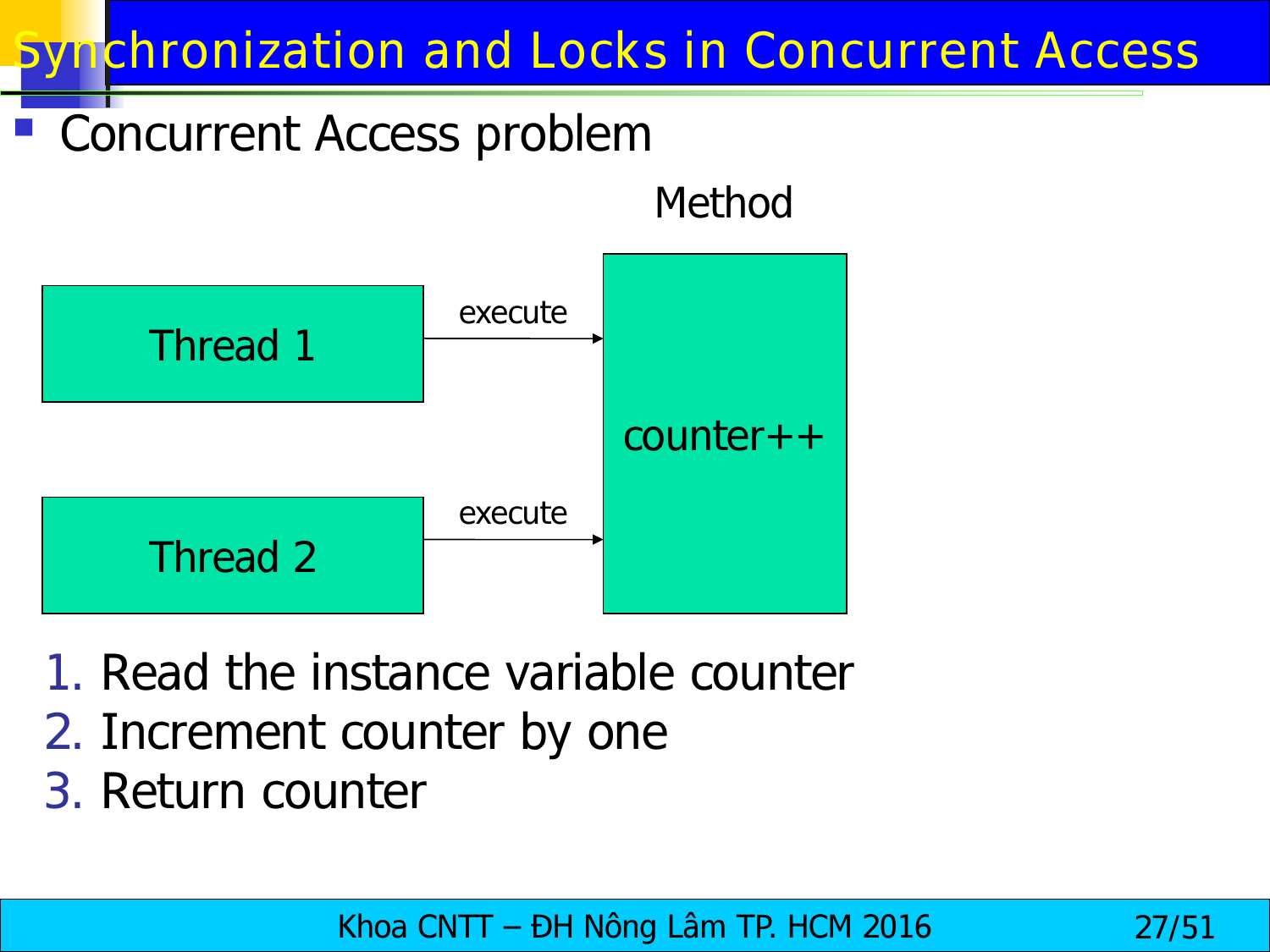

# Synchronization and Locks in Concurrent Access
Concurrent Access problem
Method
counter++
Thread 1
execute

execute
Thread 2

1. Read the instance variable counter
2. Increment counter by one
3. Return counter